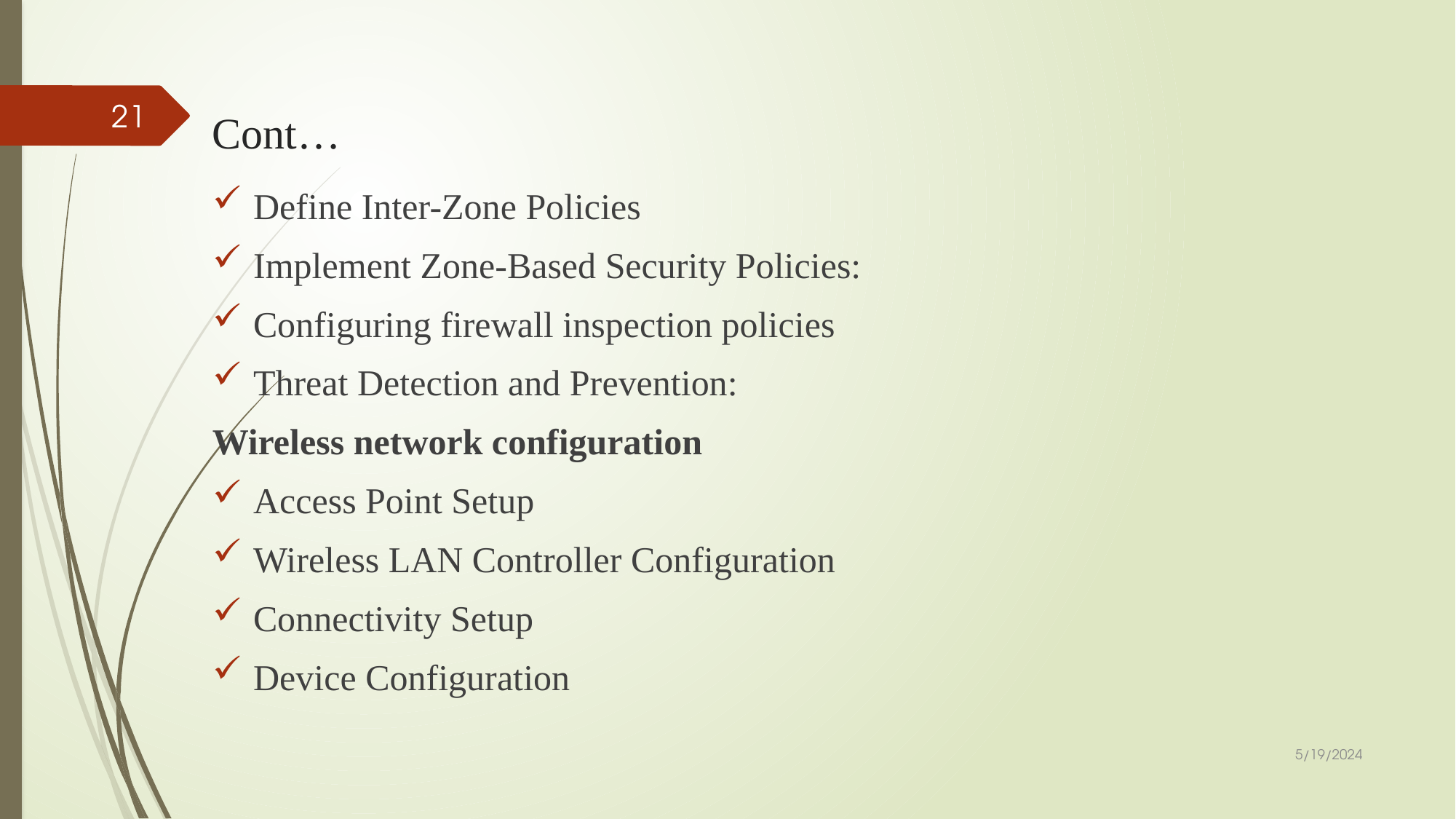

21
# Cont…
Define Inter-Zone Policies
Implement Zone-Based Security Policies:
Configuring firewall inspection policies
Threat Detection and Prevention:
Wireless network configuration
Access Point Setup
Wireless LAN Controller Configuration
Connectivity Setup
Device Configuration
5/19/2024